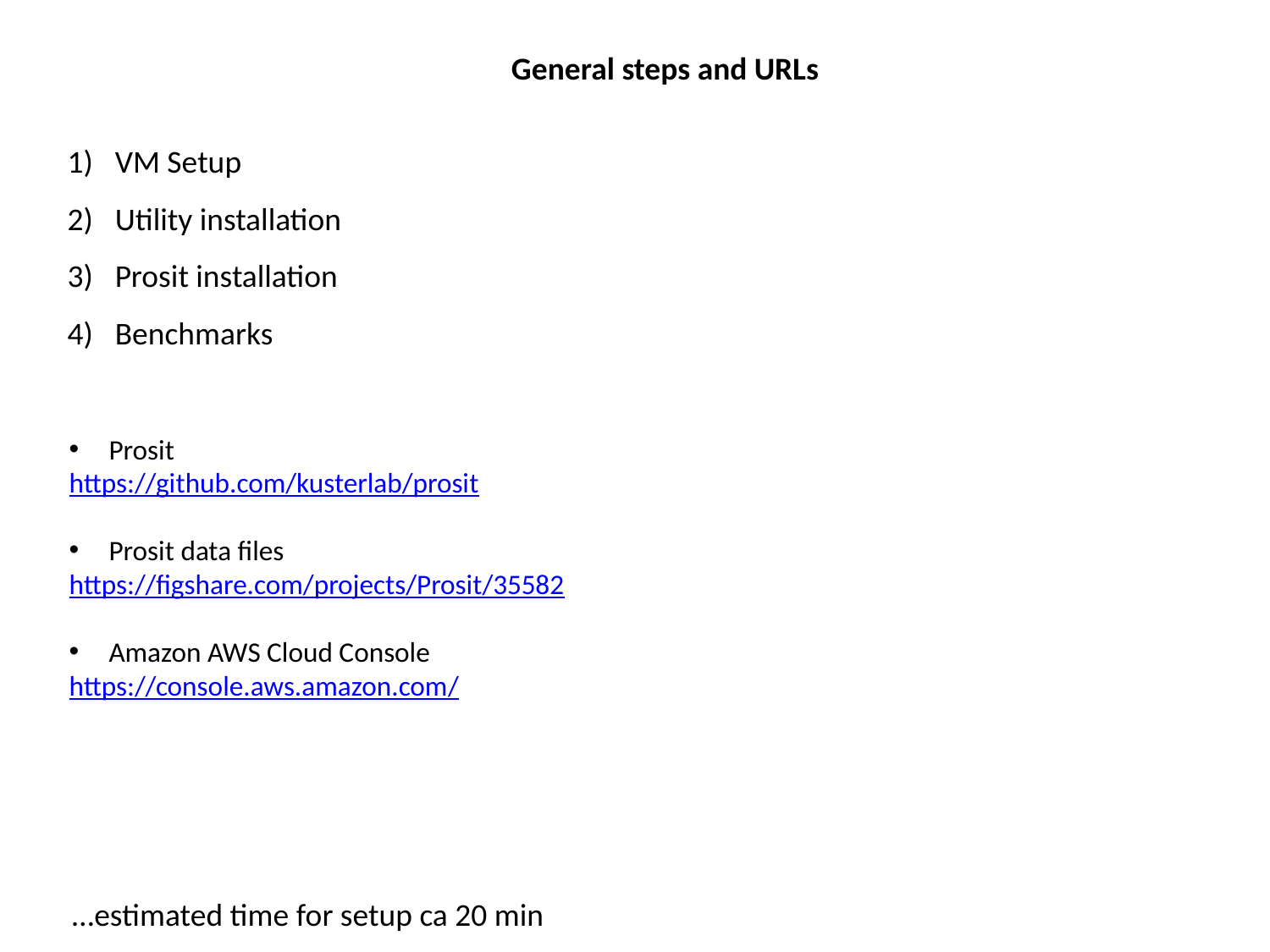

General steps and URLs
VM Setup
Utility installation
Prosit installation
Benchmarks

Prosit
https://github.com/kusterlab/prosit

Prosit data files
https://figshare.com/projects/Prosit/35582

Amazon AWS Cloud Console
https://console.aws.amazon.com/
…estimated time for setup ca 20 min